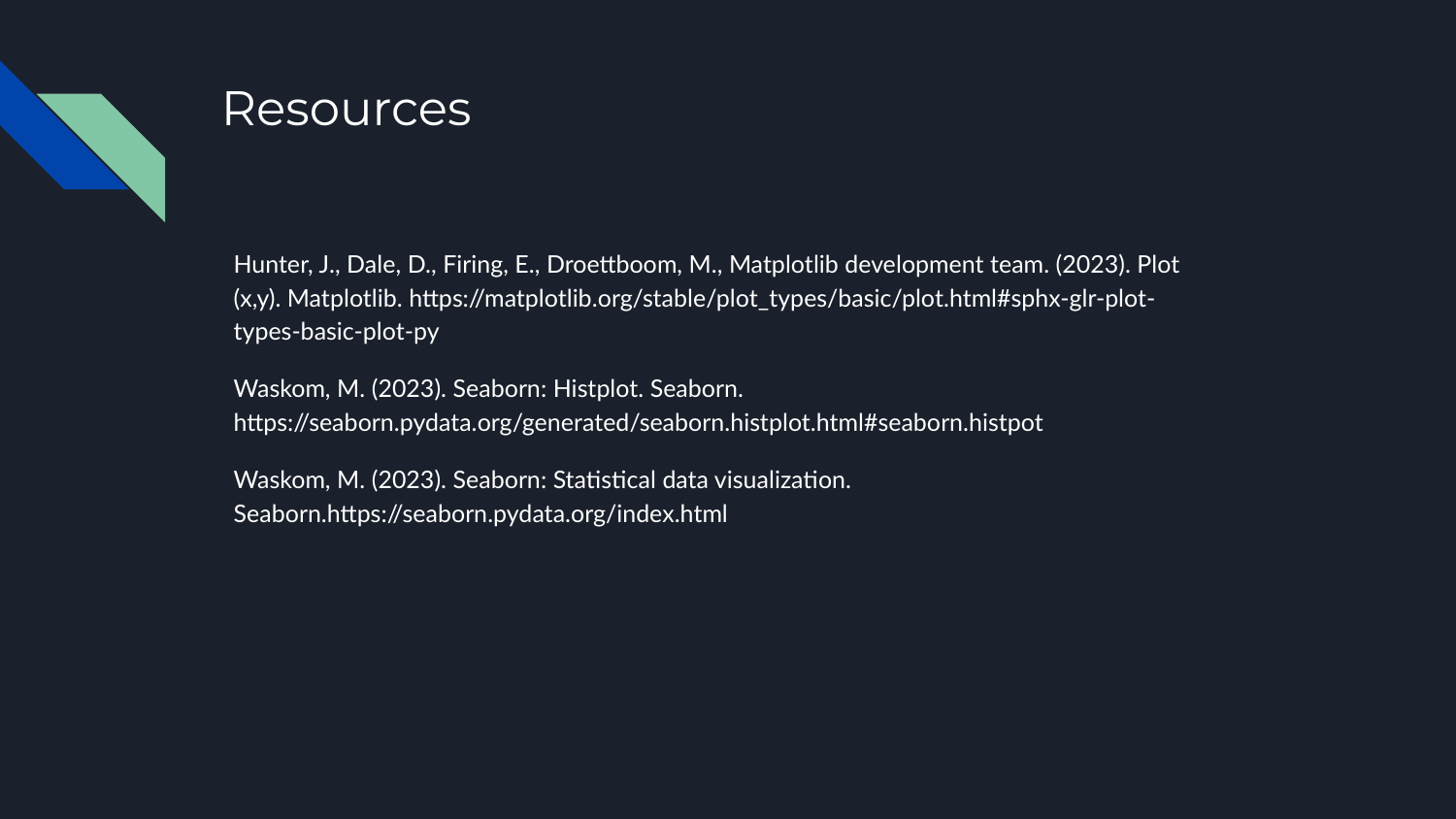

# Resources
Hunter, J., Dale, D., Firing, E., Droettboom, M., Matplotlib development team. (2023). Plot (x,y). Matplotlib. https://matplotlib.org/stable/plot_types/basic/plot.html#sphx-glr-plot-types-basic-plot-py
Waskom, M. (2023). Seaborn: Histplot. Seaborn. https://seaborn.pydata.org/generated/seaborn.histplot.html#seaborn.histpot
Waskom, M. (2023). Seaborn: Statistical data visualization. Seaborn.https://seaborn.pydata.org/index.html